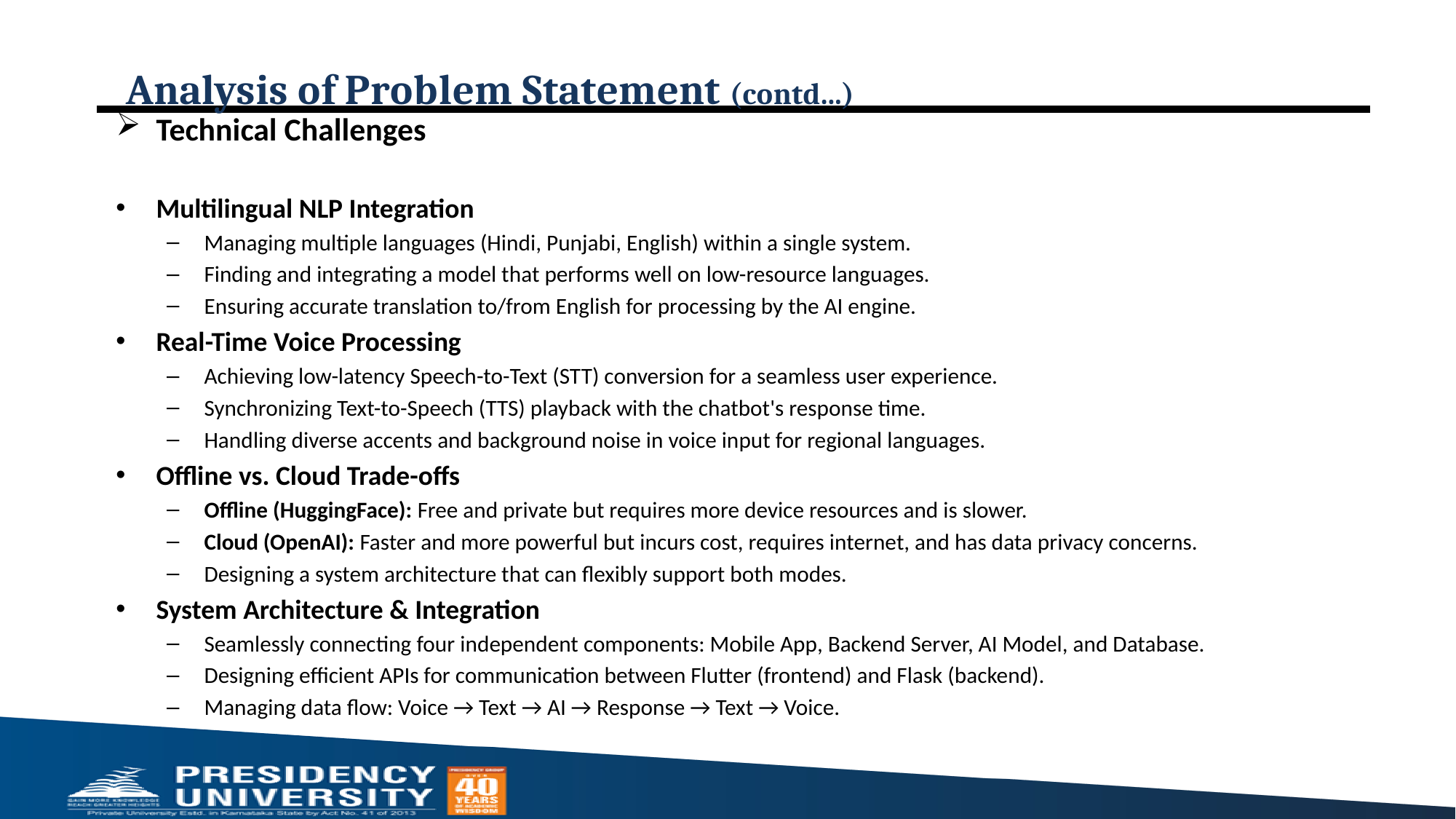

# Analysis of Problem Statement (contd...)
Technical Challenges

Multilingual NLP Integration
Managing multiple languages (Hindi, Punjabi, English) within a single system.
Finding and integrating a model that performs well on low-resource languages.
Ensuring accurate translation to/from English for processing by the AI engine.
Real-Time Voice Processing
Achieving low-latency Speech-to-Text (STT) conversion for a seamless user experience.
Synchronizing Text-to-Speech (TTS) playback with the chatbot's response time.
Handling diverse accents and background noise in voice input for regional languages.
Offline vs. Cloud Trade-offs
Offline (HuggingFace): Free and private but requires more device resources and is slower.
Cloud (OpenAI): Faster and more powerful but incurs cost, requires internet, and has data privacy concerns.
Designing a system architecture that can flexibly support both modes.
System Architecture & Integration
Seamlessly connecting four independent components: Mobile App, Backend Server, AI Model, and Database.
Designing efficient APIs for communication between Flutter (frontend) and Flask (backend).
Managing data flow: Voice → Text → AI → Response → Text → Voice.